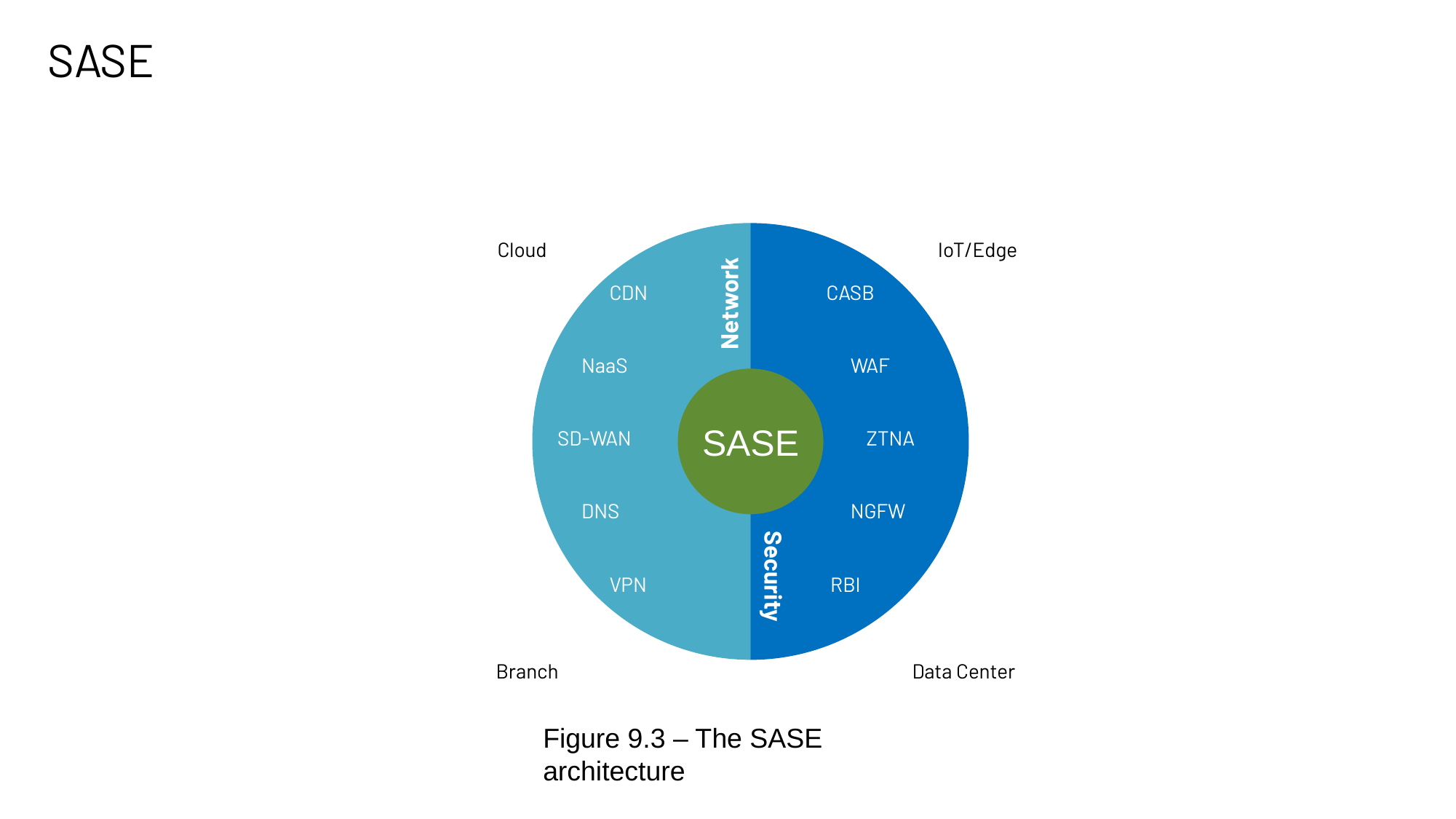

# SASE

Cloud
IoT/Edge
             CDN

      NaaS

SD-WAN

      DNS

             VPN
CASB

      WAF

          ZTNA

      NGFW

 RBI
Network
SASE
Security
Branch
Data Center
Figure 9.3 – The SASE architecture